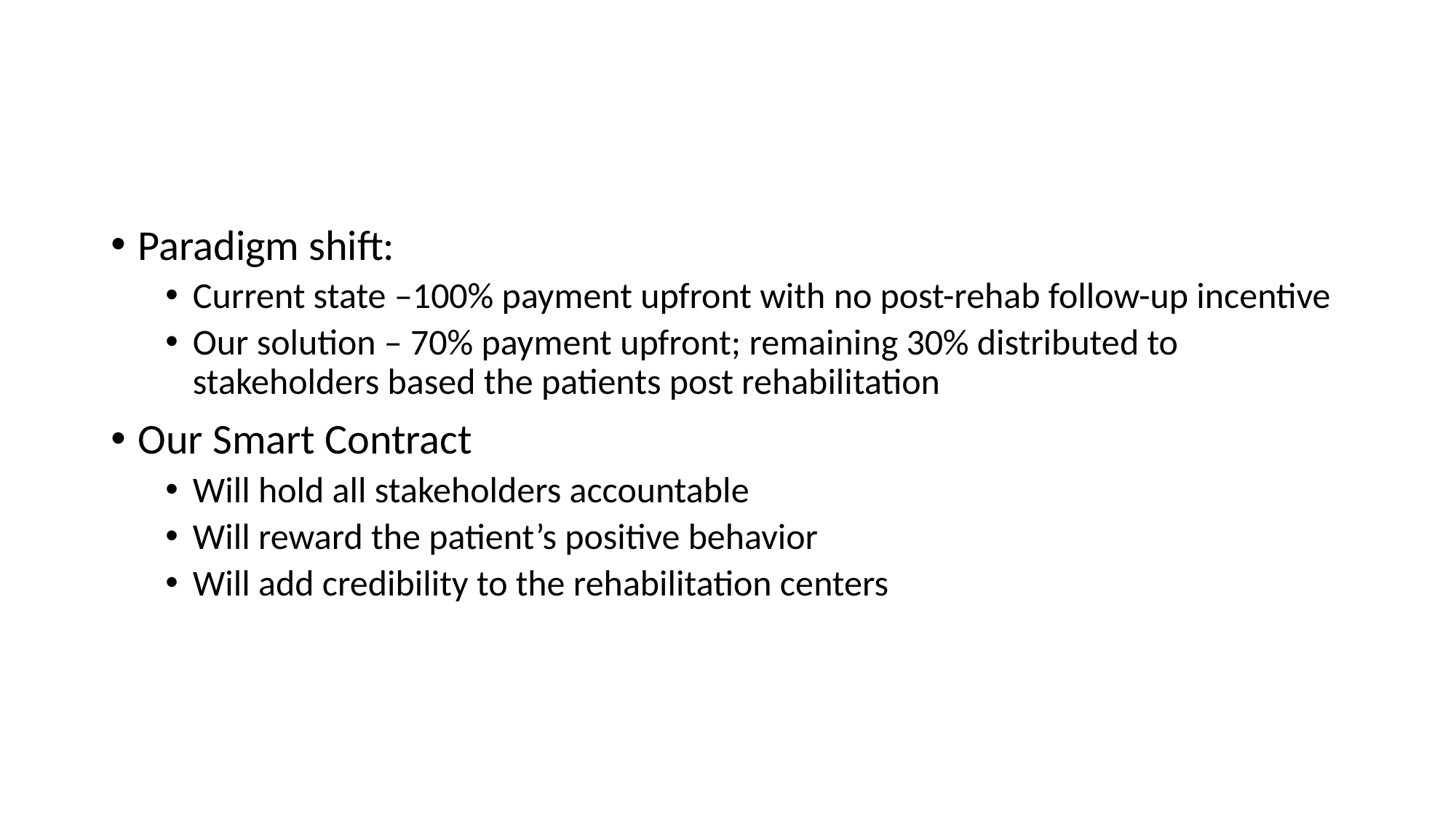

#
Paradigm shift:
Current state –100% payment upfront with no post-rehab follow-up incentive
Our solution – 70% payment upfront; remaining 30% distributed to stakeholders based the patients post rehabilitation
Our Smart Contract
Will hold all stakeholders accountable
Will reward the patient’s positive behavior
Will add credibility to the rehabilitation centers